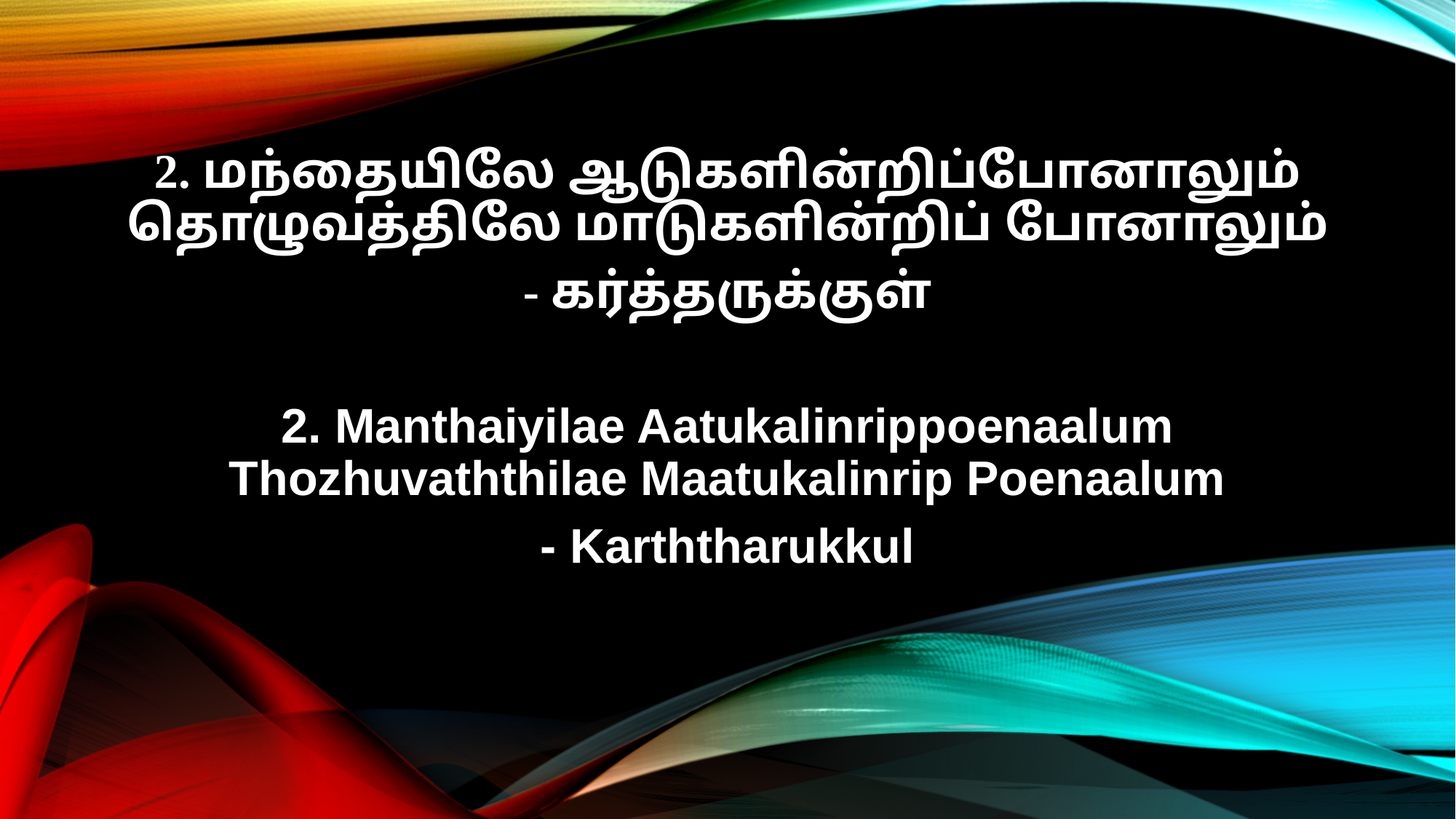

2. மந்தையிலே ஆடுகளின்றிப்போனாலும்
தொழுவத்திலே மாடுகளின்றிப் போனாலும்
- கர்த்தருக்குள்

2. Manthaiyilae Aatukalinrippoenaalum
Thozhuvaththilae Maatukalinrip Poenaalum
- Karththarukkul